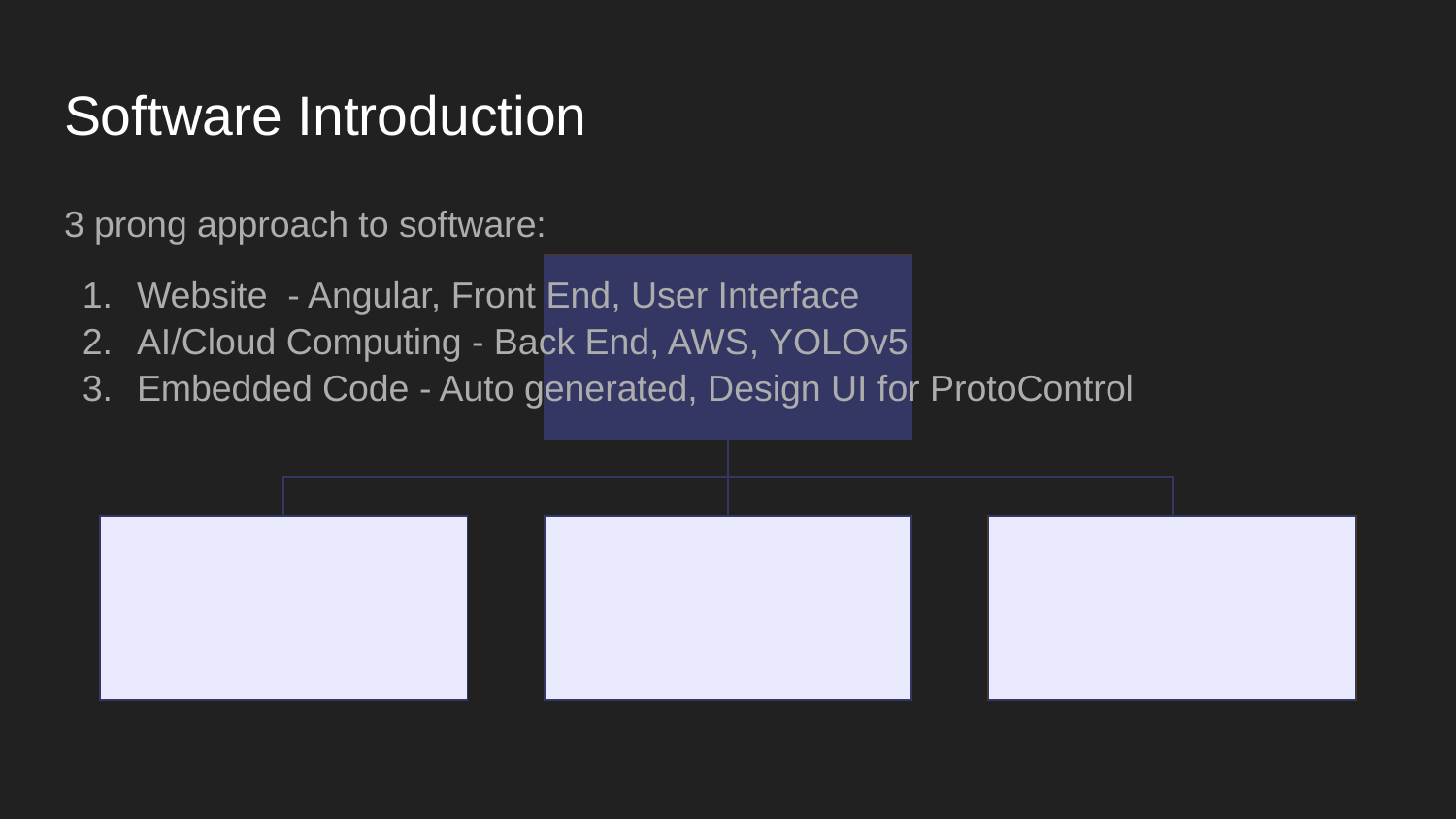

# Software Introduction
3 prong approach to software:
Website  - Angular, Front End, User Interface
AI/Cloud Computing - Back End, AWS, YOLOv5
Embedded Code - Auto generated, Design UI for ProtoControl